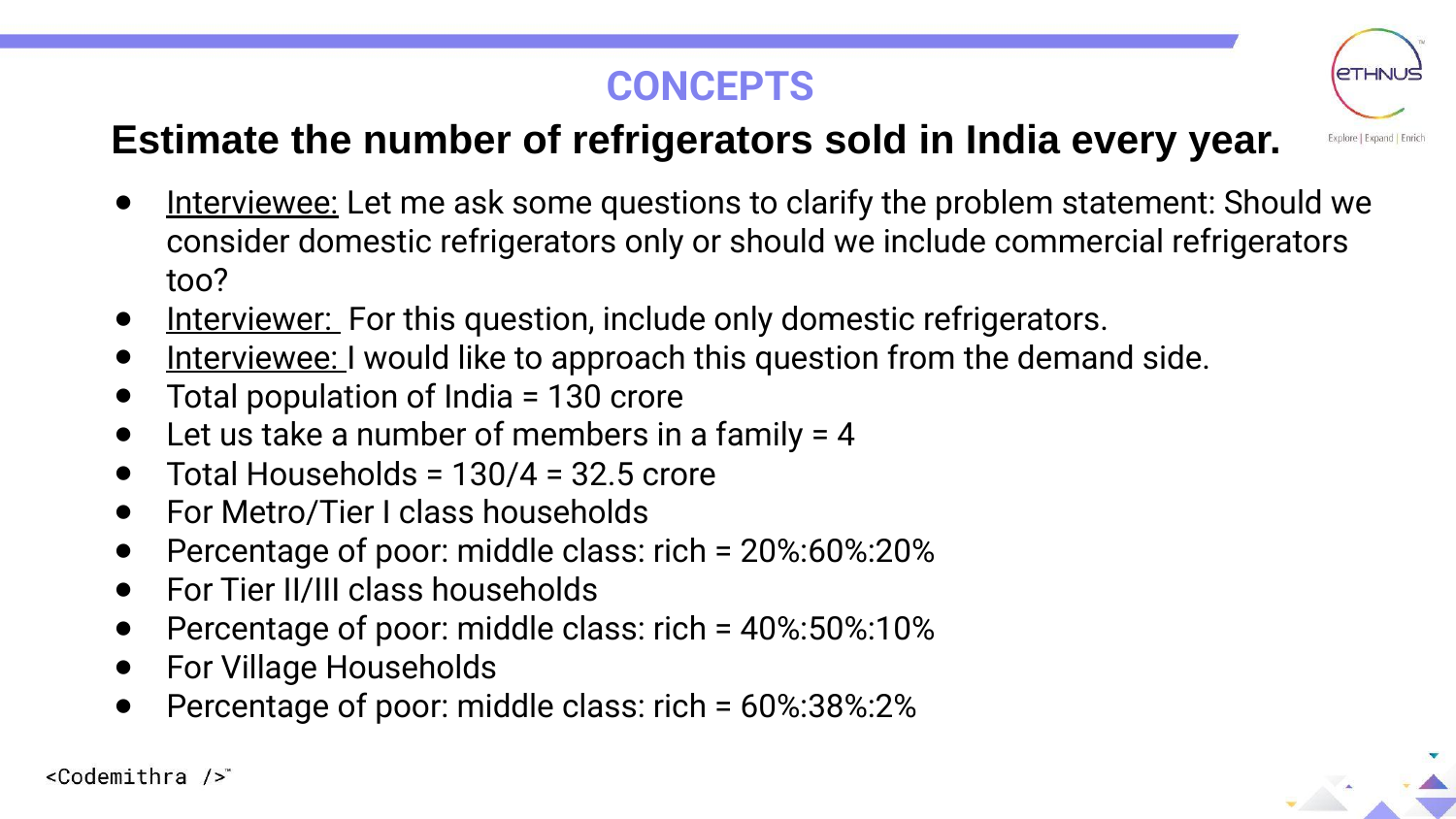

CONCEPTS

Estimate the number of refrigerators sold in India every year.

Interviewee: Let me ask some questions to clarify the problem statement: Should we consider domestic refrigerators only or should we include commercial refrigerators too?
Interviewer:  For this question, include only domestic refrigerators.
Interviewee: I would like to approach this question from the demand side.
Total population of India = 130 crore
Let us take a number of members in a family = 4
Total Households = 130/4 = 32.5 crore
For Metro/Tier I class households
Percentage of poor: middle class: rich = 20%:60%:20%
For Tier II/III class households
Percentage of poor: middle class: rich = 40%:50%:10%
For Village Households
Percentage of poor: middle class: rich = 60%:38%:2%